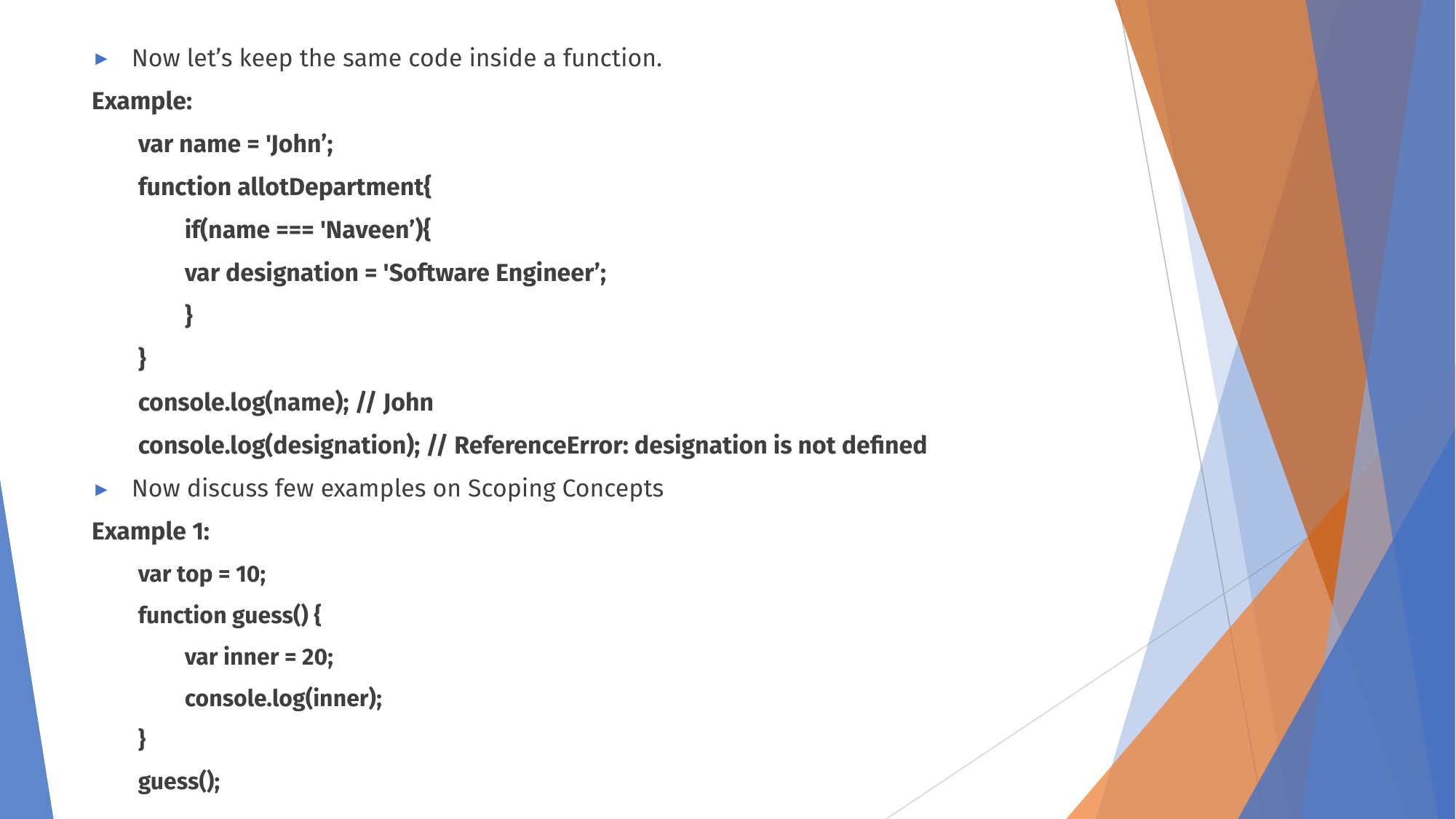

Now let’s keep the same code inside a function.
Example:
var name = 'John’;
function allotDepartment{
if(name === 'Naveen’){
	var designation = 'Software Engineer’;
}
}
console.log(name); // John
console.log(designation); // ReferenceError: designation is not defined
Now discuss few examples on Scoping Concepts
Example 1:
var top = 10;
function guess() {
var inner = 20;
console.log(inner);
}
guess();